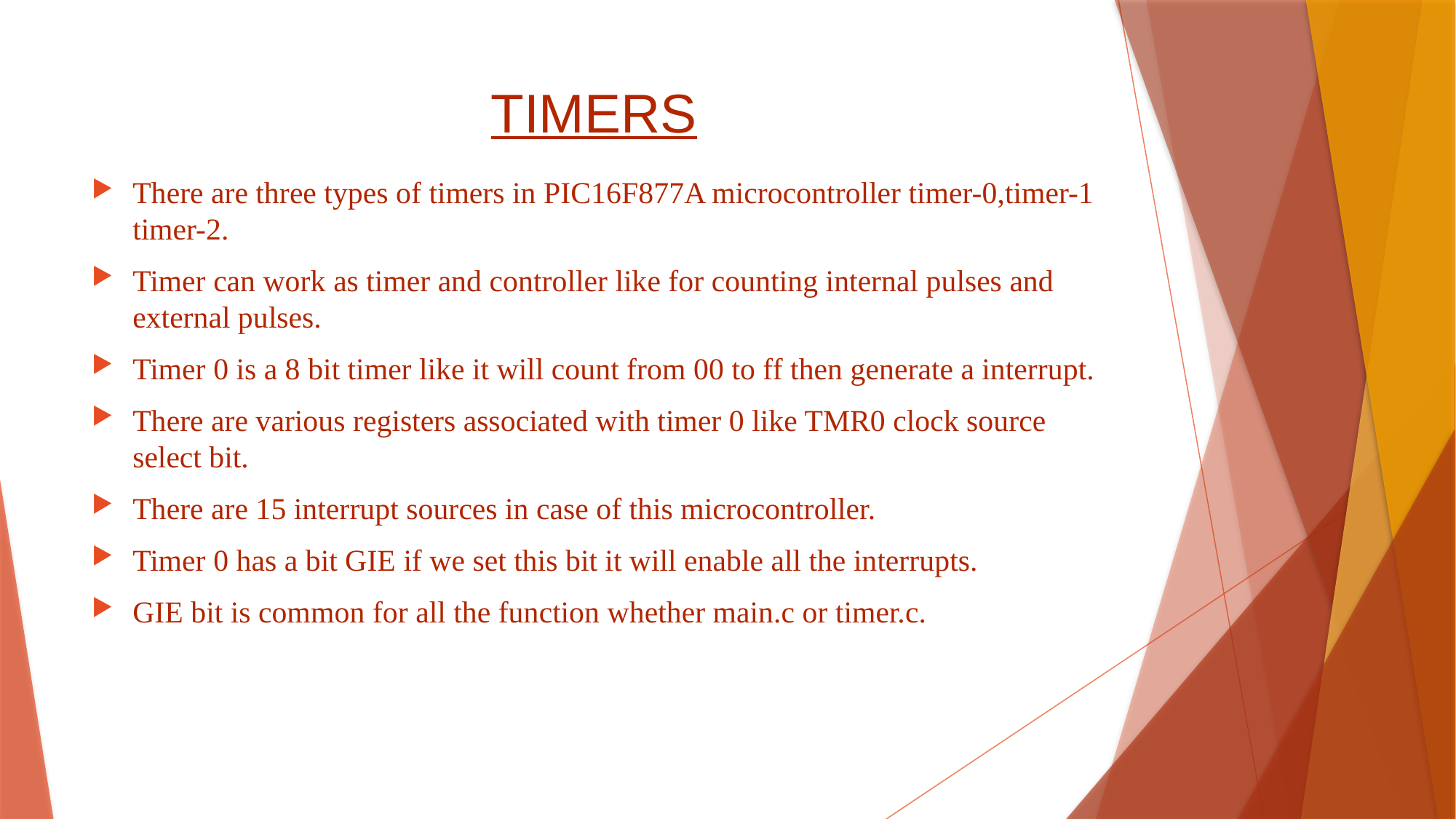

# TIMERS
There are three types of timers in PIC16F877A microcontroller timer-0,timer-1 timer-2.
Timer can work as timer and controller like for counting internal pulses and external pulses.
Timer 0 is a 8 bit timer like it will count from 00 to ff then generate a interrupt.
There are various registers associated with timer 0 like TMR0 clock source select bit.
There are 15 interrupt sources in case of this microcontroller.
Timer 0 has a bit GIE if we set this bit it will enable all the interrupts.
GIE bit is common for all the function whether main.c or timer.c.